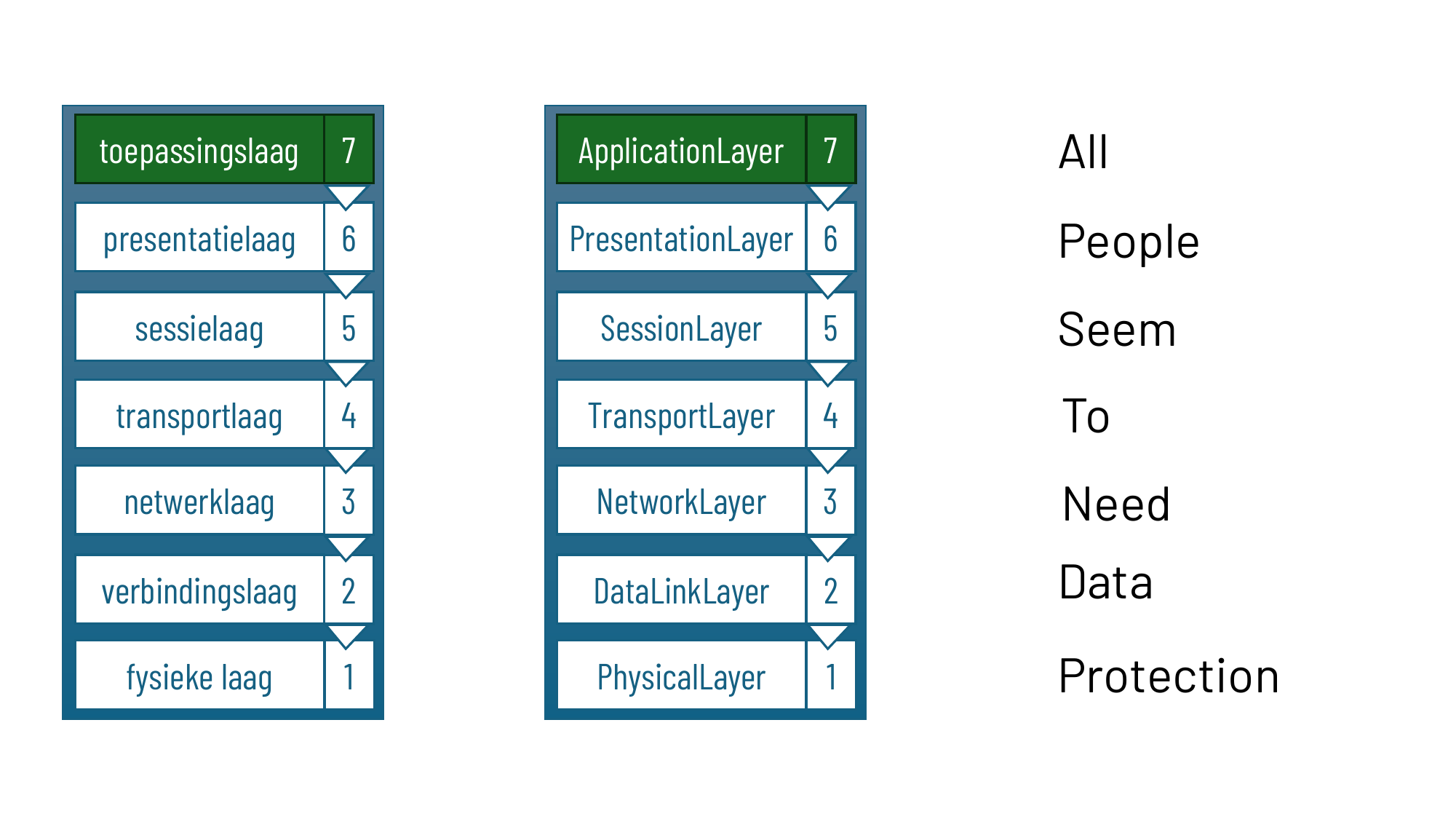

toepassingslaag
7
ApplicationLayer
7
All

6
6
presentatielaag
PresentationLayer
People

sessielaag
SessionLayer
5
5
Seem

To
4
4
transportlaag
TransportLayer

netwerklaag
NetworkLayer
3
3
Need

Data
verbindingslaag
DataLinkLayer
2
2

Protection
fysieke laag
1
PhysicalLayer
1